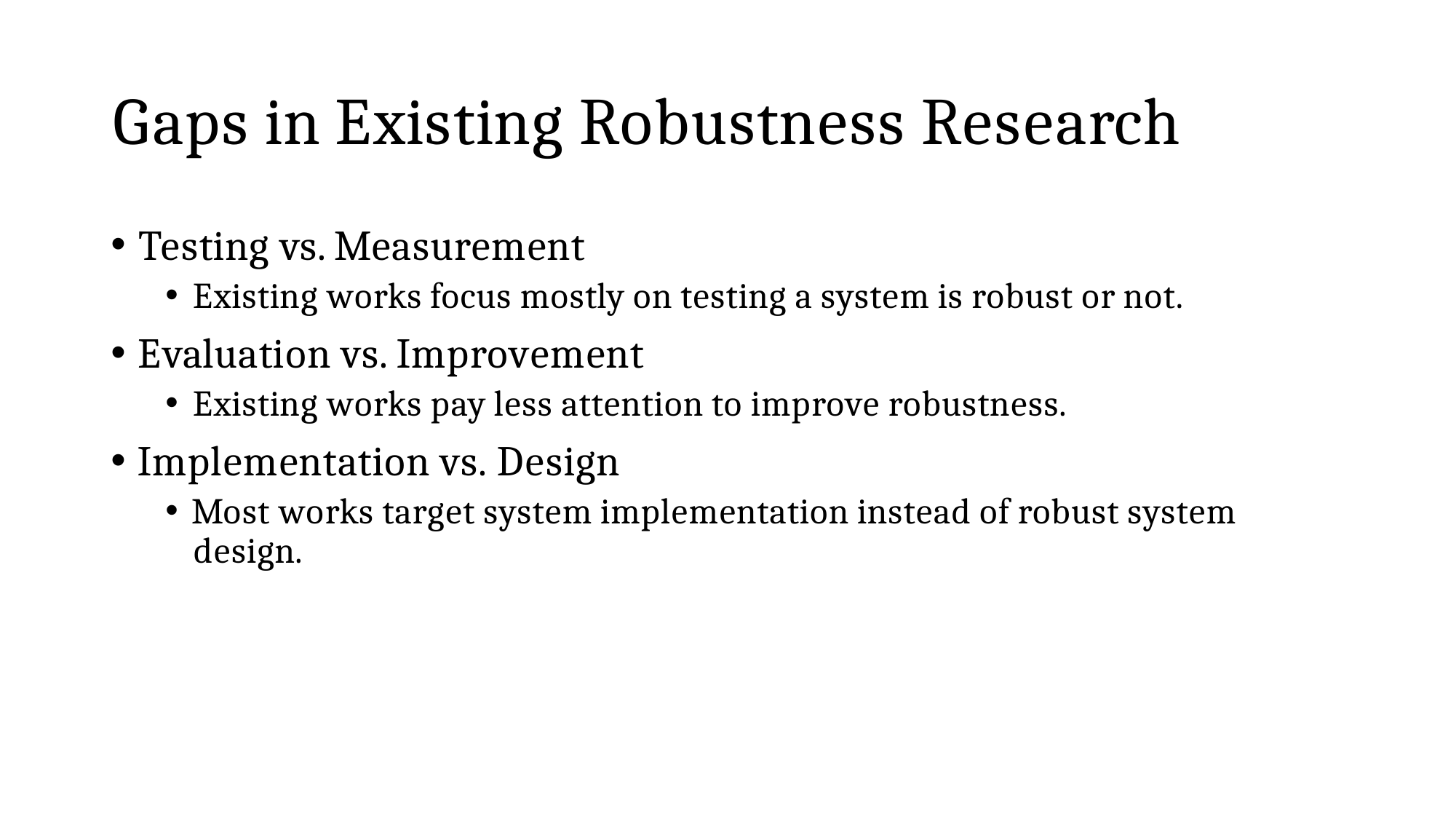

# Gaps in Existing Robustness Research
Testing vs. Measurement
Existing works focus mostly on testing a system is robust or not.
Evaluation vs. Improvement
Existing works pay less attention to improve robustness.
Implementation vs. Design
Most works target system implementation instead of robust system design.